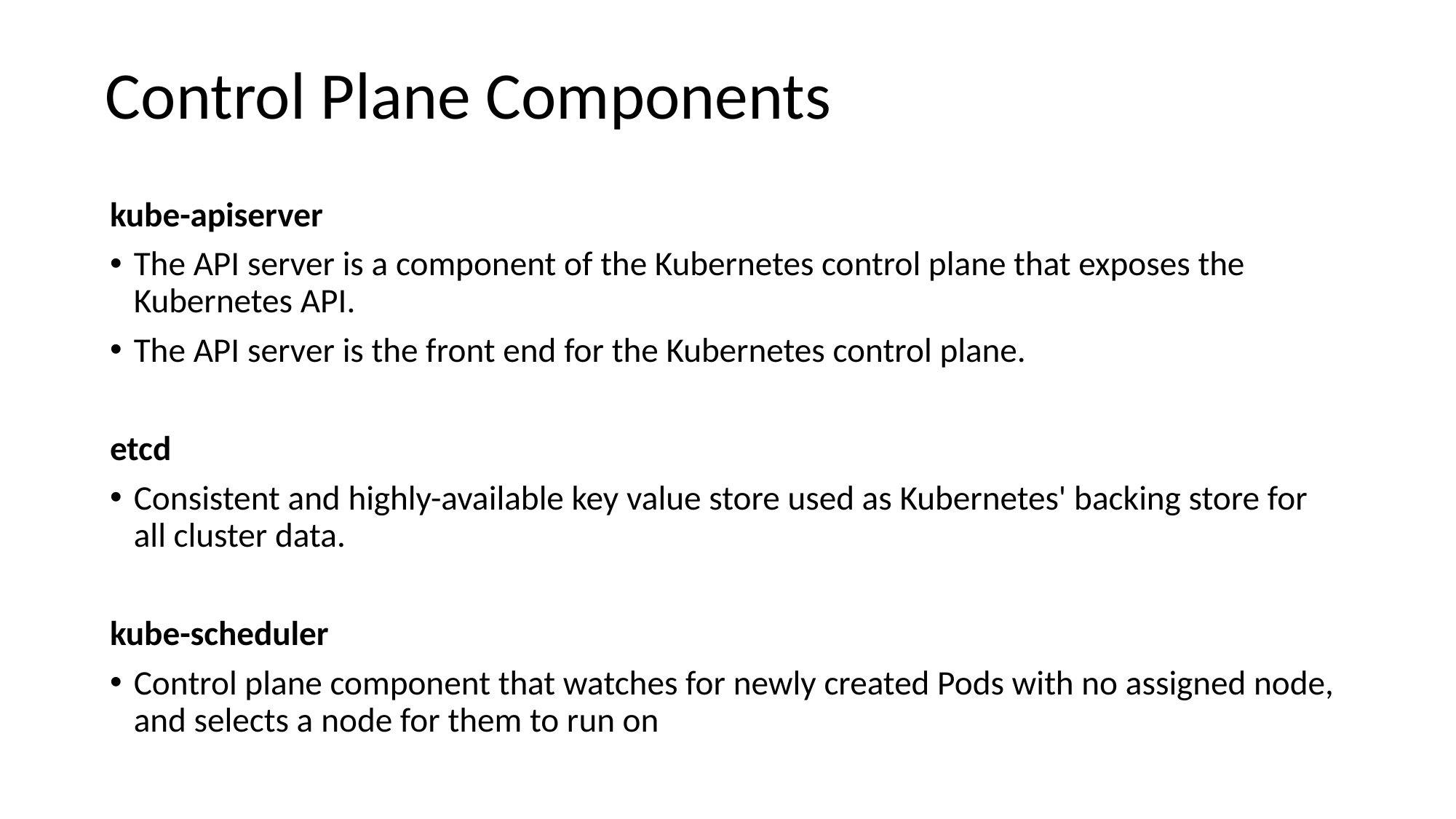

# Control Plane Components
kube-apiserver
The API server is a component of the Kubernetes control plane that exposes the Kubernetes API.
The API server is the front end for the Kubernetes control plane.

etcd
Consistent and highly-available key value store used as Kubernetes' backing store for all cluster data.

kube-scheduler
Control plane component that watches for newly created Pods with no assigned node, and selects a node for them to run on